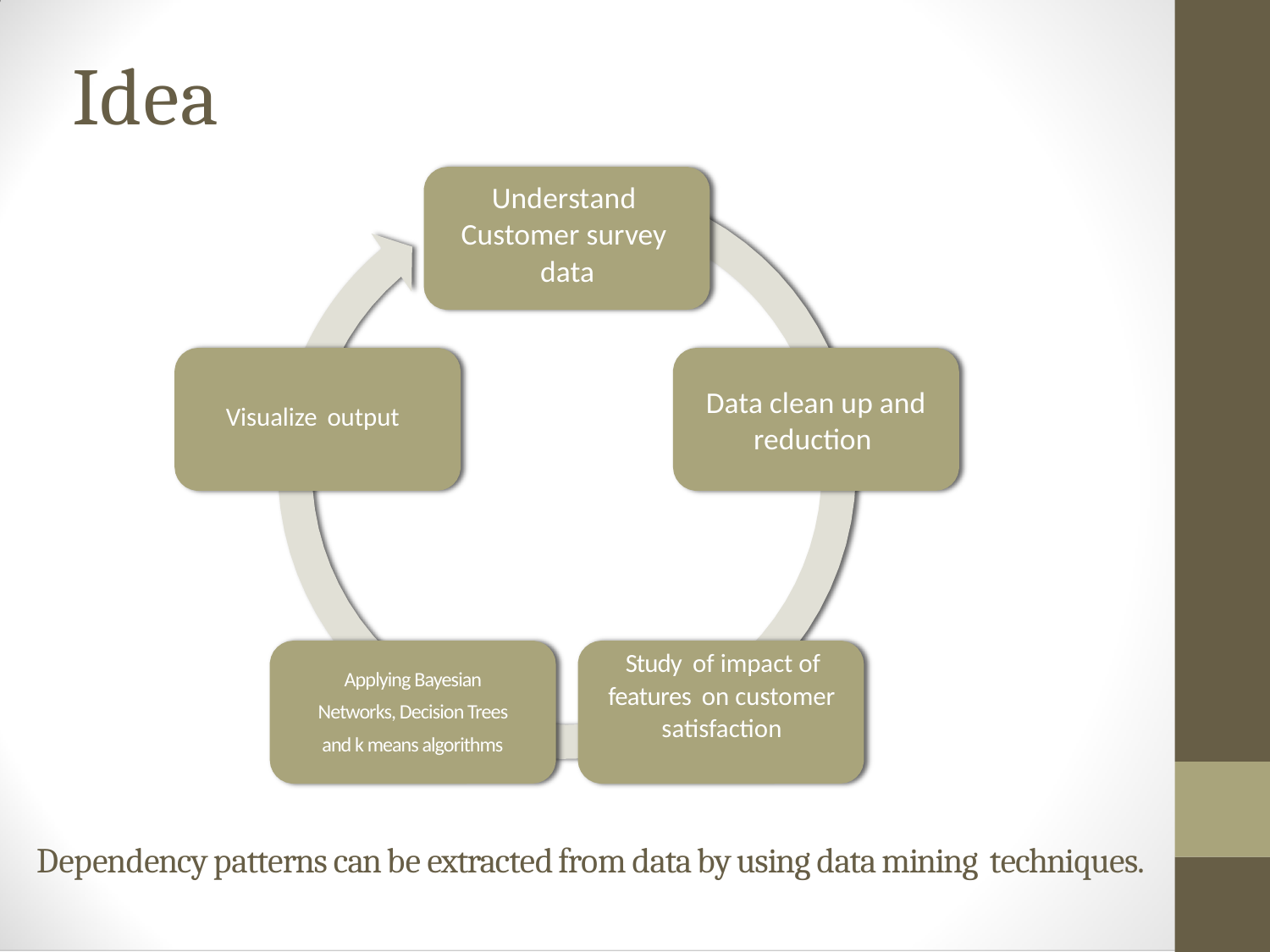

Dependency patterns can be extracted from data by using data mining  techniques.

Idea
Understand
Customer survey
data

Data clean up and reduction

Visualize output

Applying Bayesian Networks, Decision Trees and k means algorithms

Study  of impact of
features on customer satisfaction